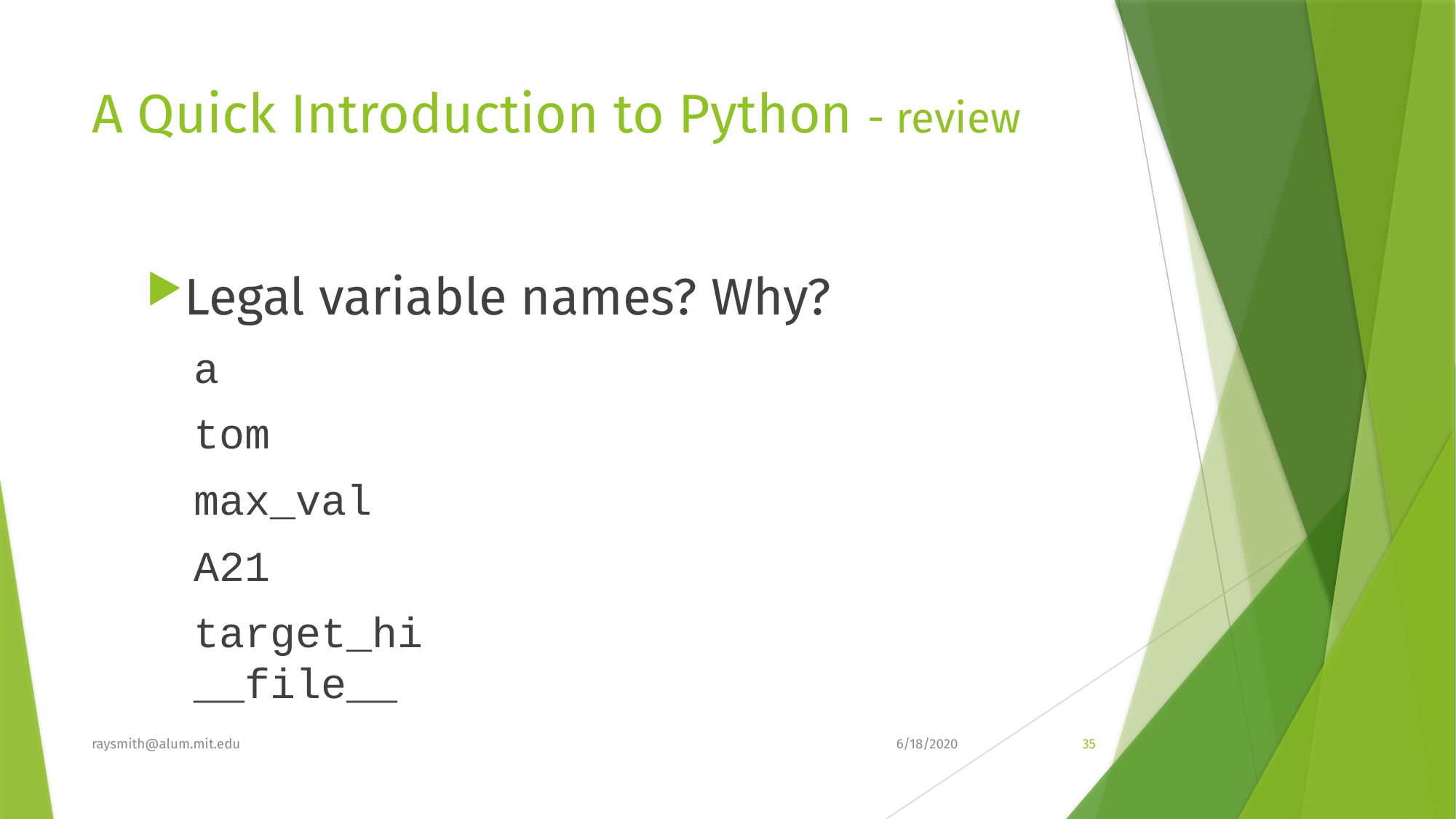

# A Quick Introduction to Python - review
Legal variable names? Why?
a
tom
max_val
A21
target_hi
__file__
raysmith@alum.mit.edu
6/18/2020
35